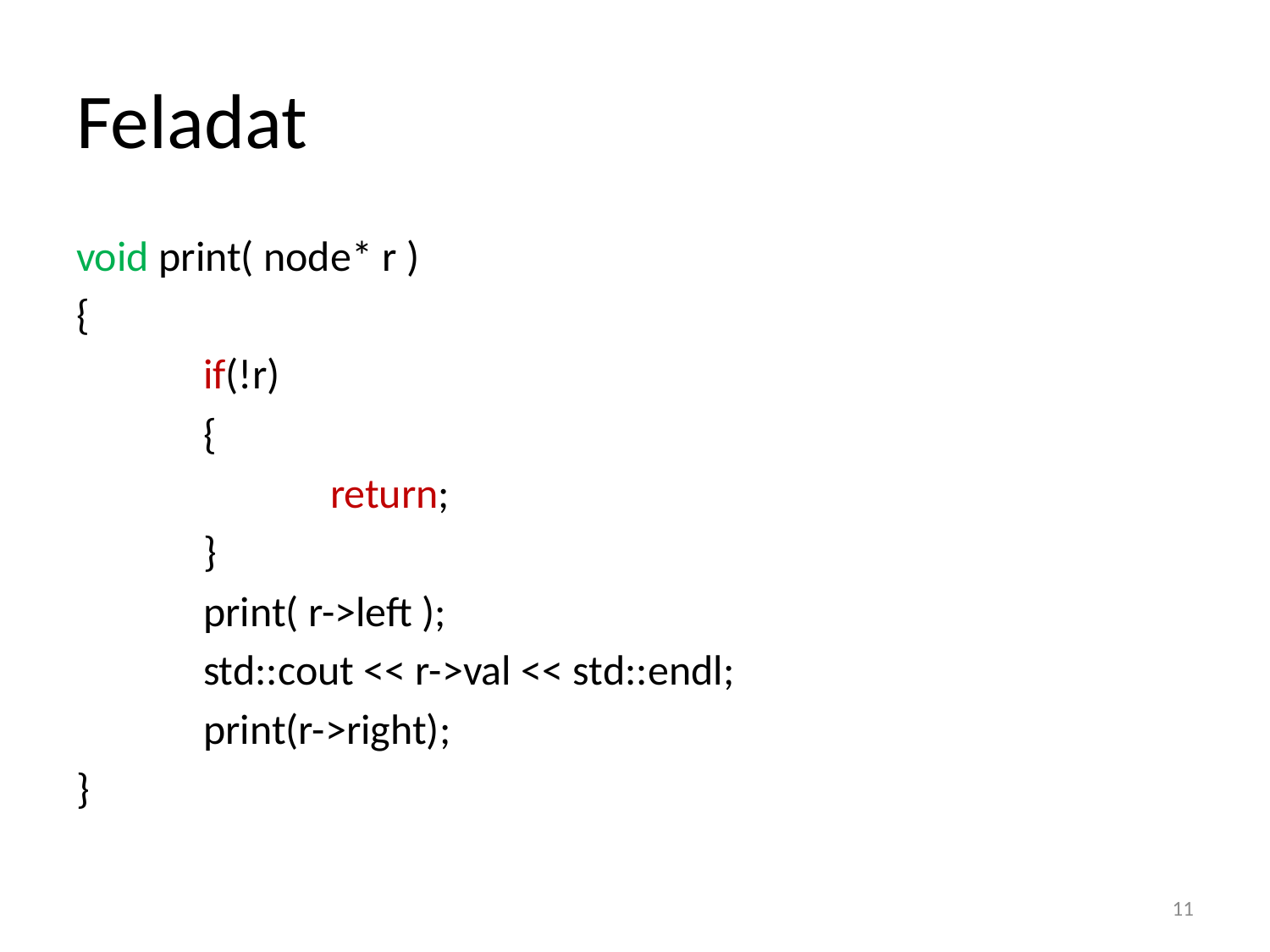

# Feladat
void print( node* r )
{
	if(!r)
	{
		return;
	}
	print( r->left );
	std::cout << r->val << std::endl;
	print(r->right);
}
11